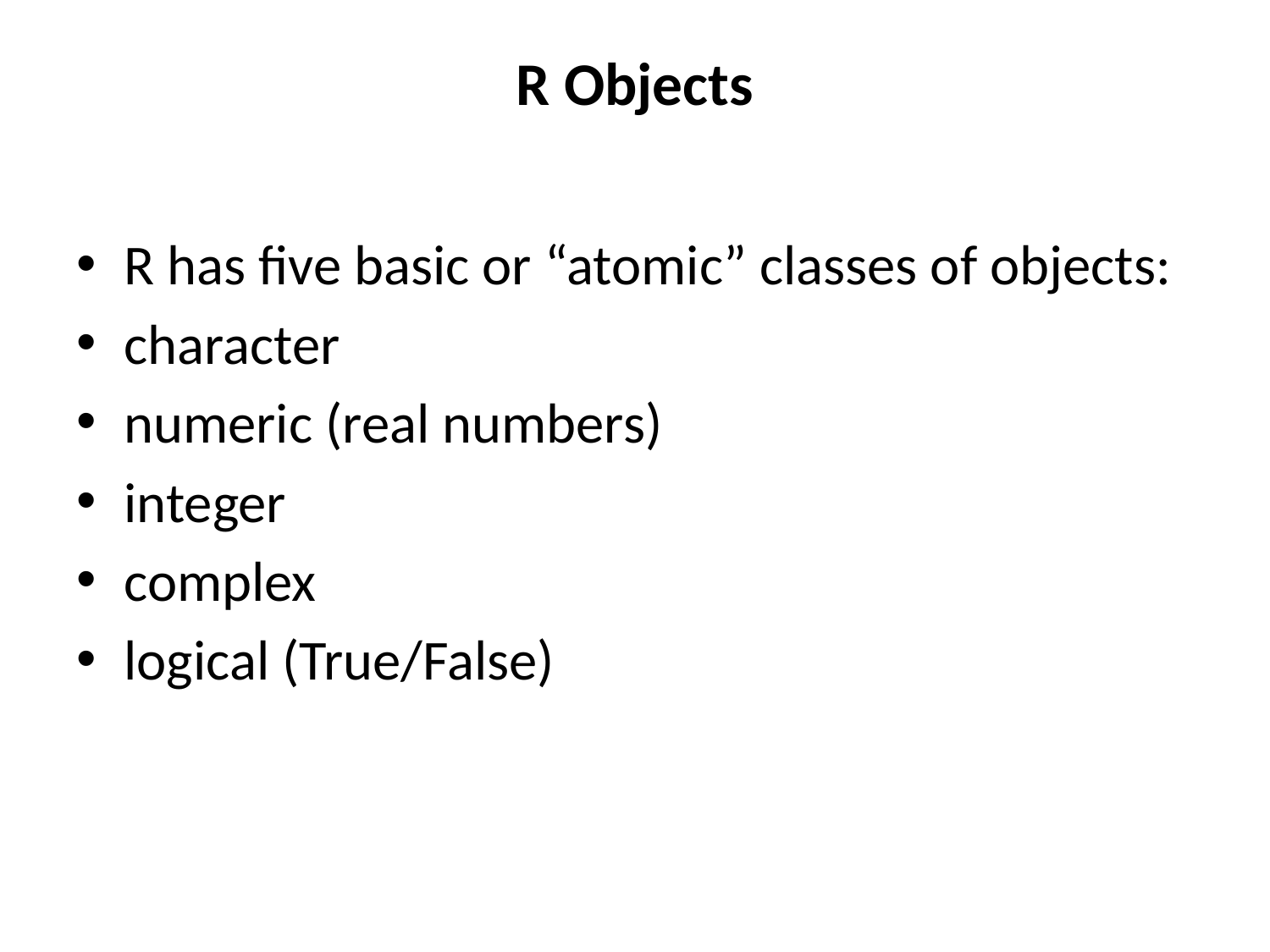

# R Objects
R has five basic or “atomic” classes of objects:
character
numeric (real numbers)
integer
complex
logical (True/False)